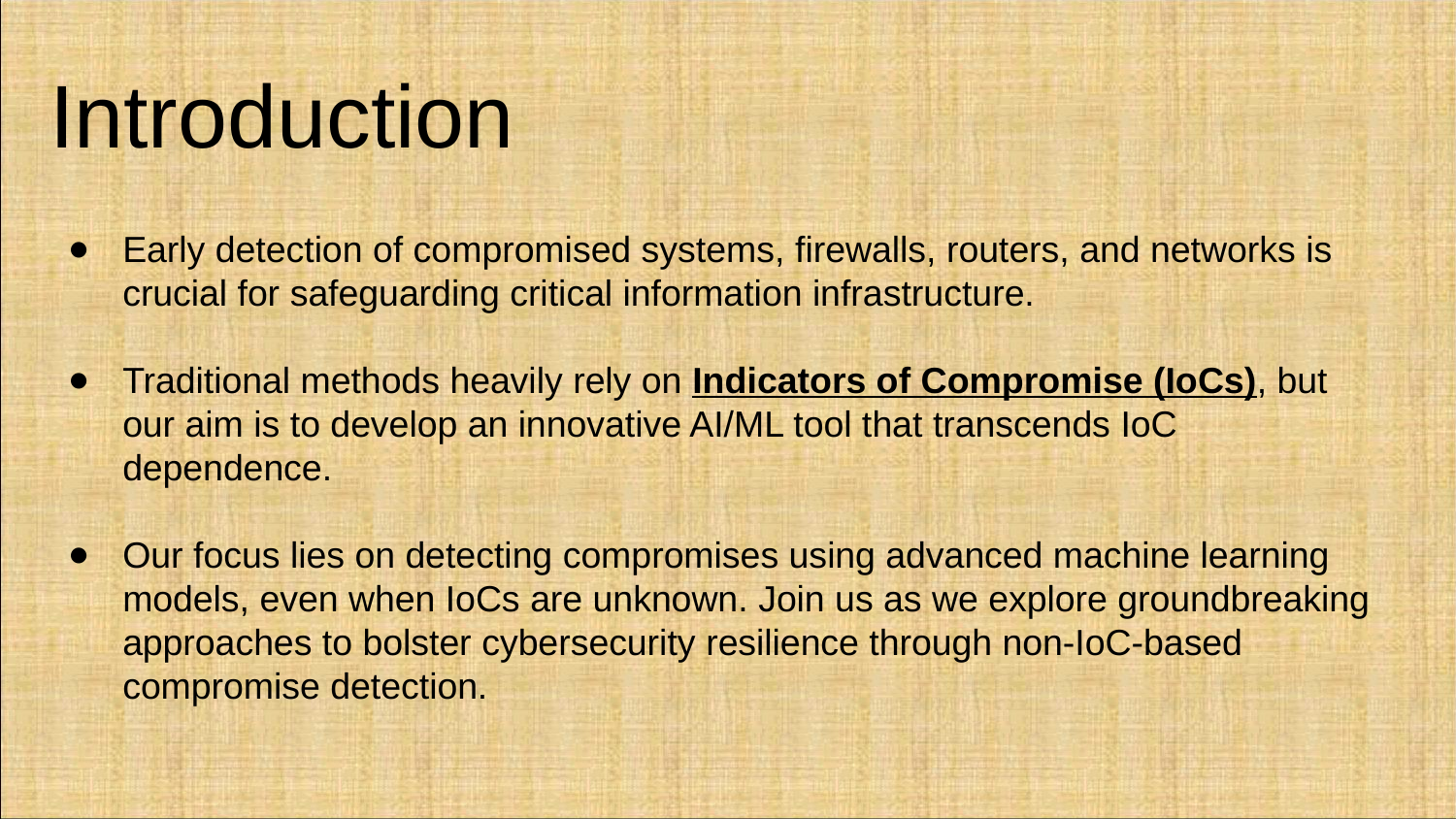

# Introduction
Early detection of compromised systems, firewalls, routers, and networks is crucial for safeguarding critical information infrastructure.

Traditional methods heavily rely on Indicators of Compromise (IoCs), but our aim is to develop an innovative AI/ML tool that transcends IoC dependence.

Our focus lies on detecting compromises using advanced machine learning models, even when IoCs are unknown. Join us as we explore groundbreaking approaches to bolster cybersecurity resilience through non-IoC-based compromise detection.